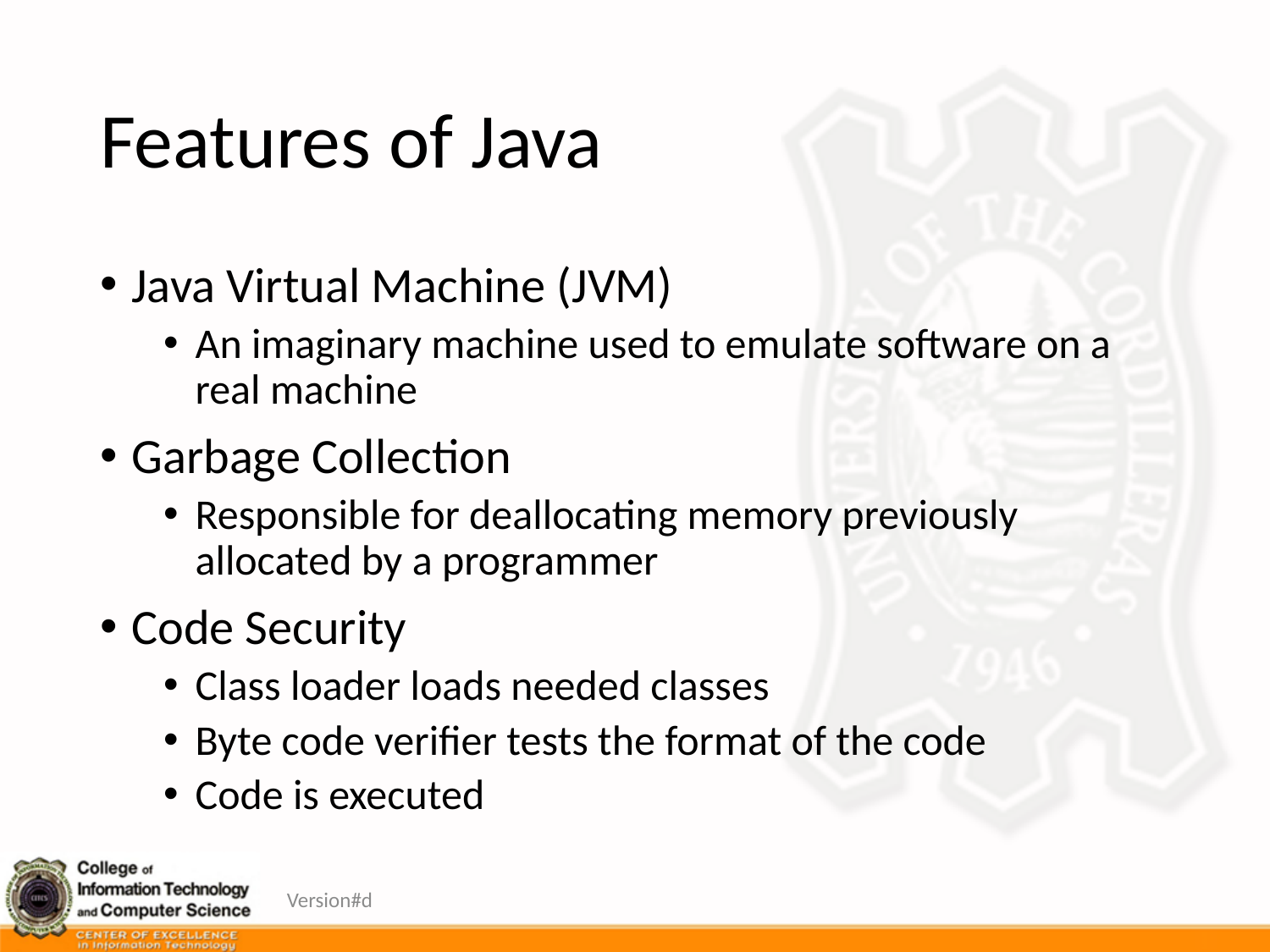

# Features of Java
Java Virtual Machine (JVM)
An imaginary machine used to emulate software on a real machine
Garbage Collection
Responsible for deallocating memory previously allocated by a programmer
Code Security
Class loader loads needed classes
Byte code verifier tests the format of the code
Code is executed
Version#d